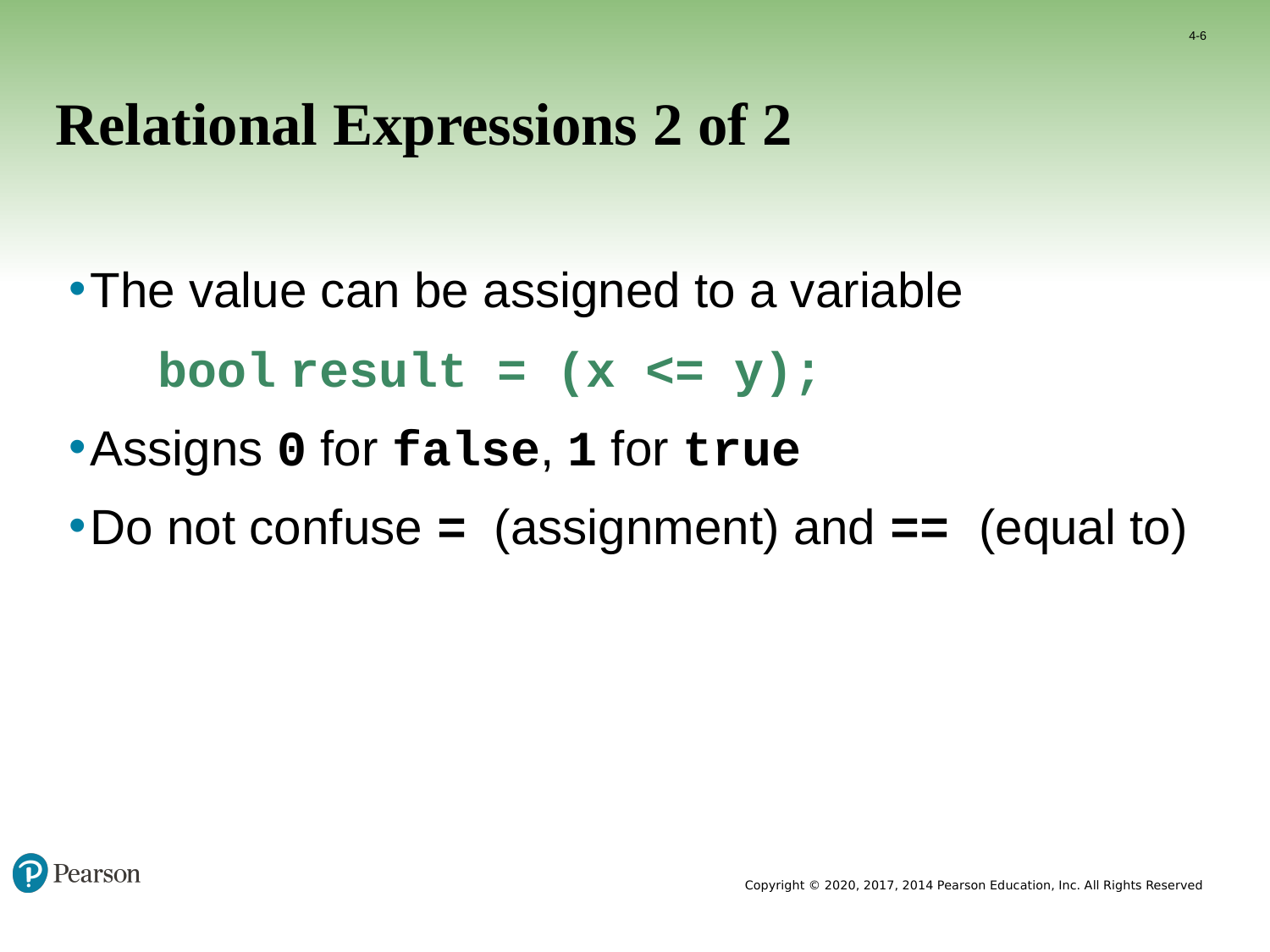

4-6
# Relational Expressions 2 of 2
The value can be assigned to a variable
	bool result = (x <= y);
Assigns 0 for false, 1 for true
Do not confuse =  (assignment) and == (equal to)